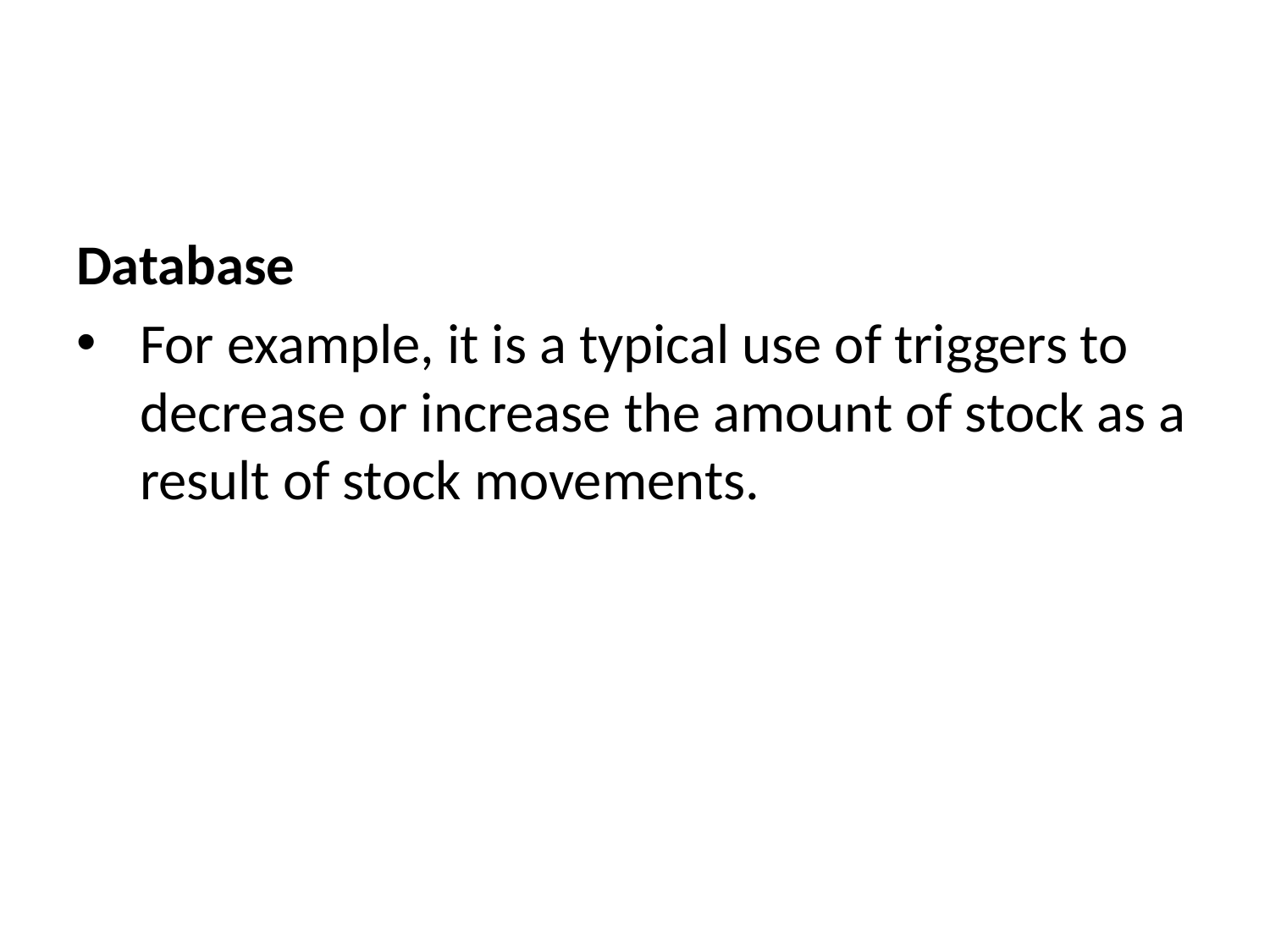

Database
For example, it is a typical use of triggers to decrease or increase the amount of stock as a result of stock movements.